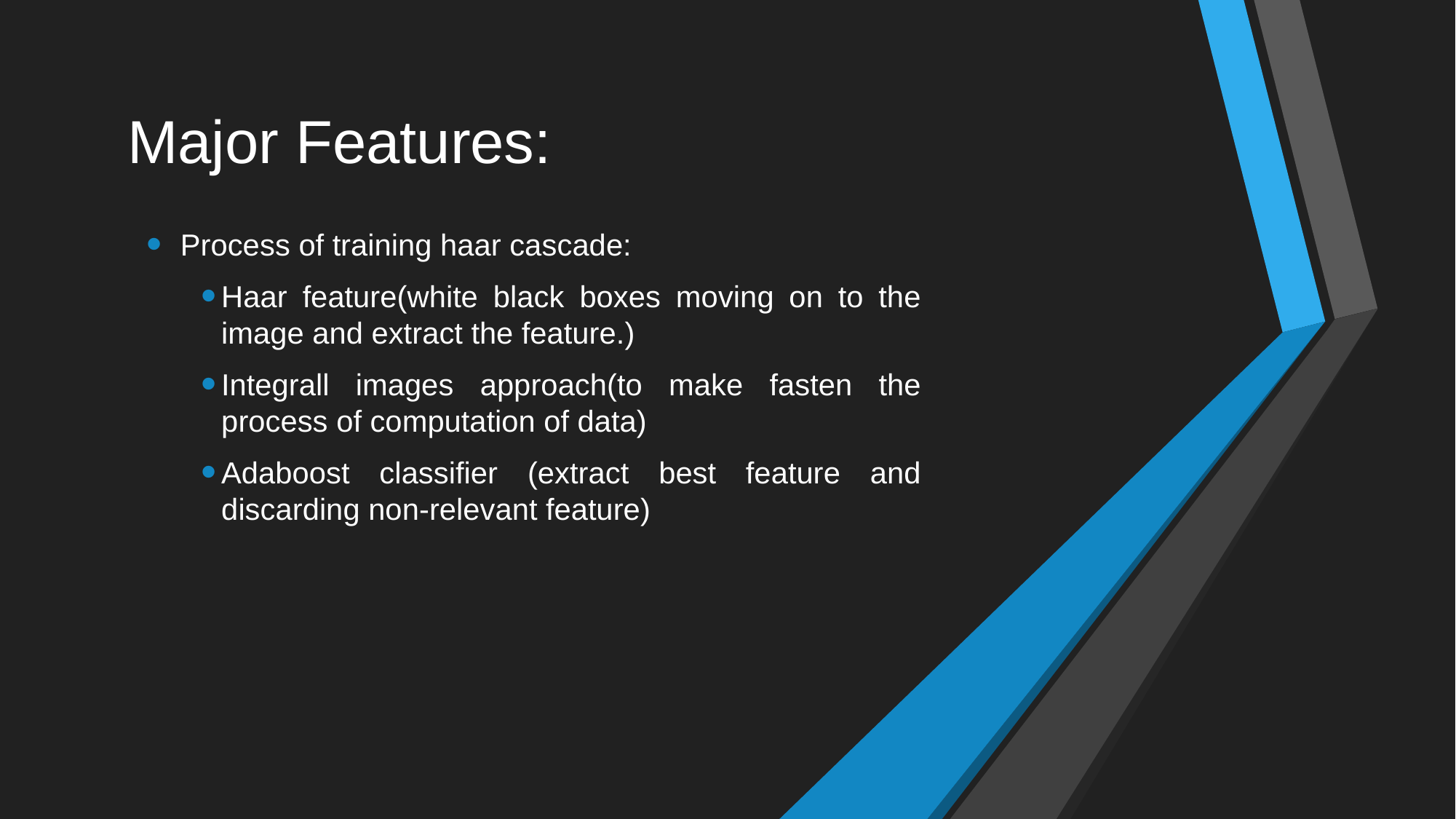

# Major Features:
Process of training haar cascade:
Haar feature(white black boxes moving on to the image and extract the feature.)
Integrall images approach(to make fasten the process of computation of data)
Adaboost classifier (extract best feature and discarding non-relevant feature)